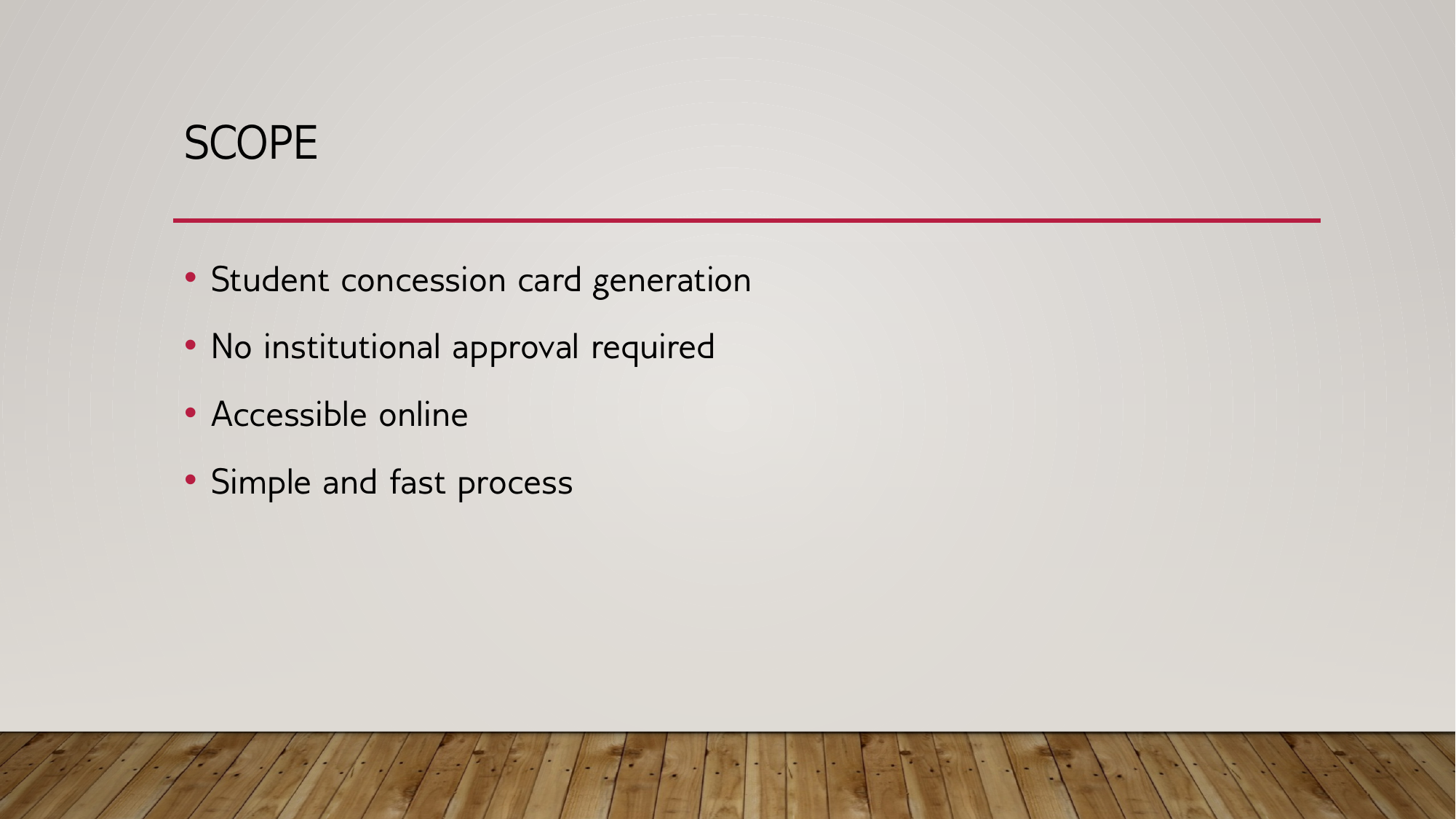

# Scope
Student concession card generation
No institutional approval required
Accessible online
Simple and fast process